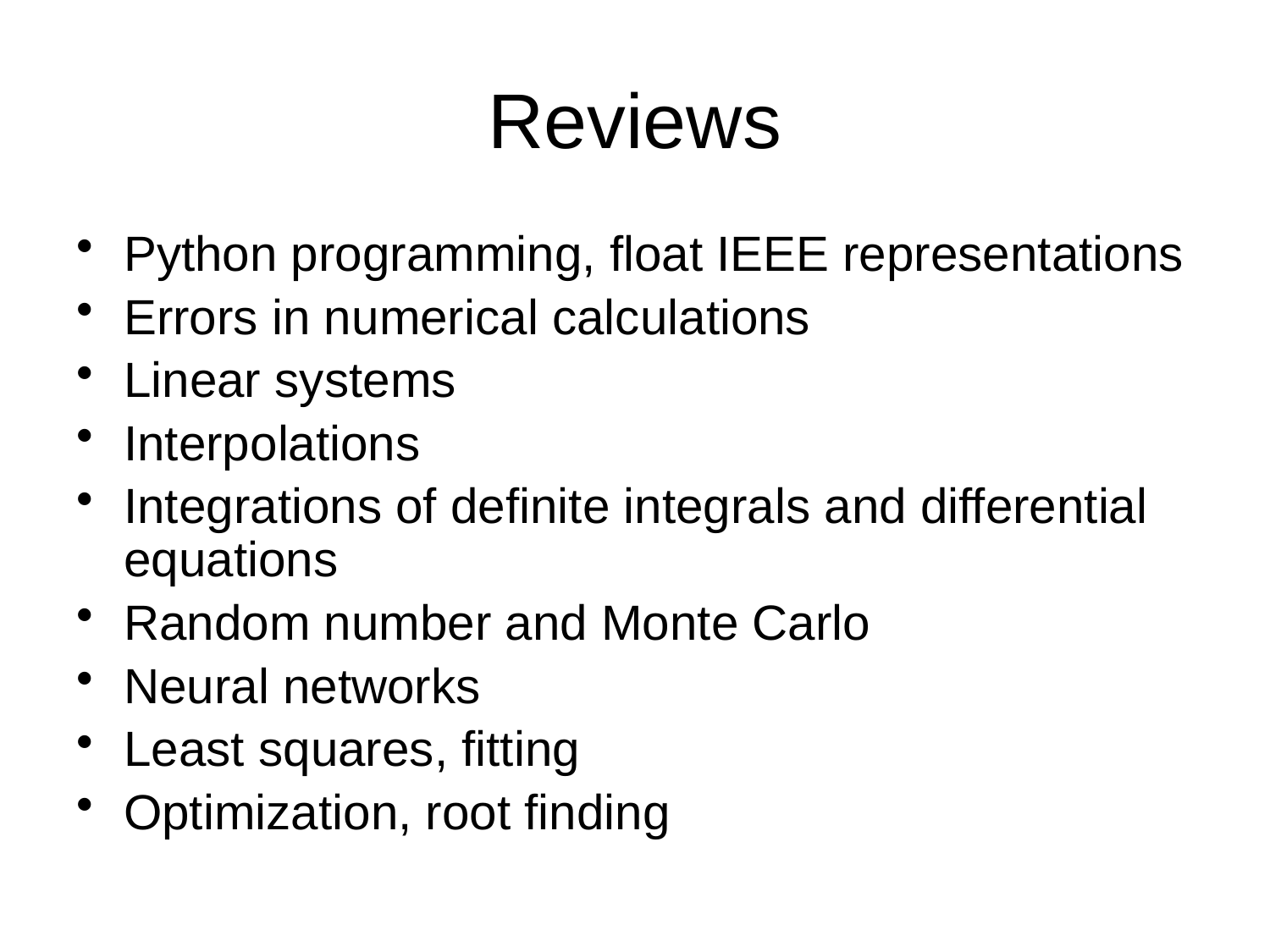

# Reviews
Python programming, float IEEE representations
Errors in numerical calculations
Linear systems
Interpolations
Integrations of definite integrals and differential equations
Random number and Monte Carlo
Neural networks
Least squares, fitting
Optimization, root finding